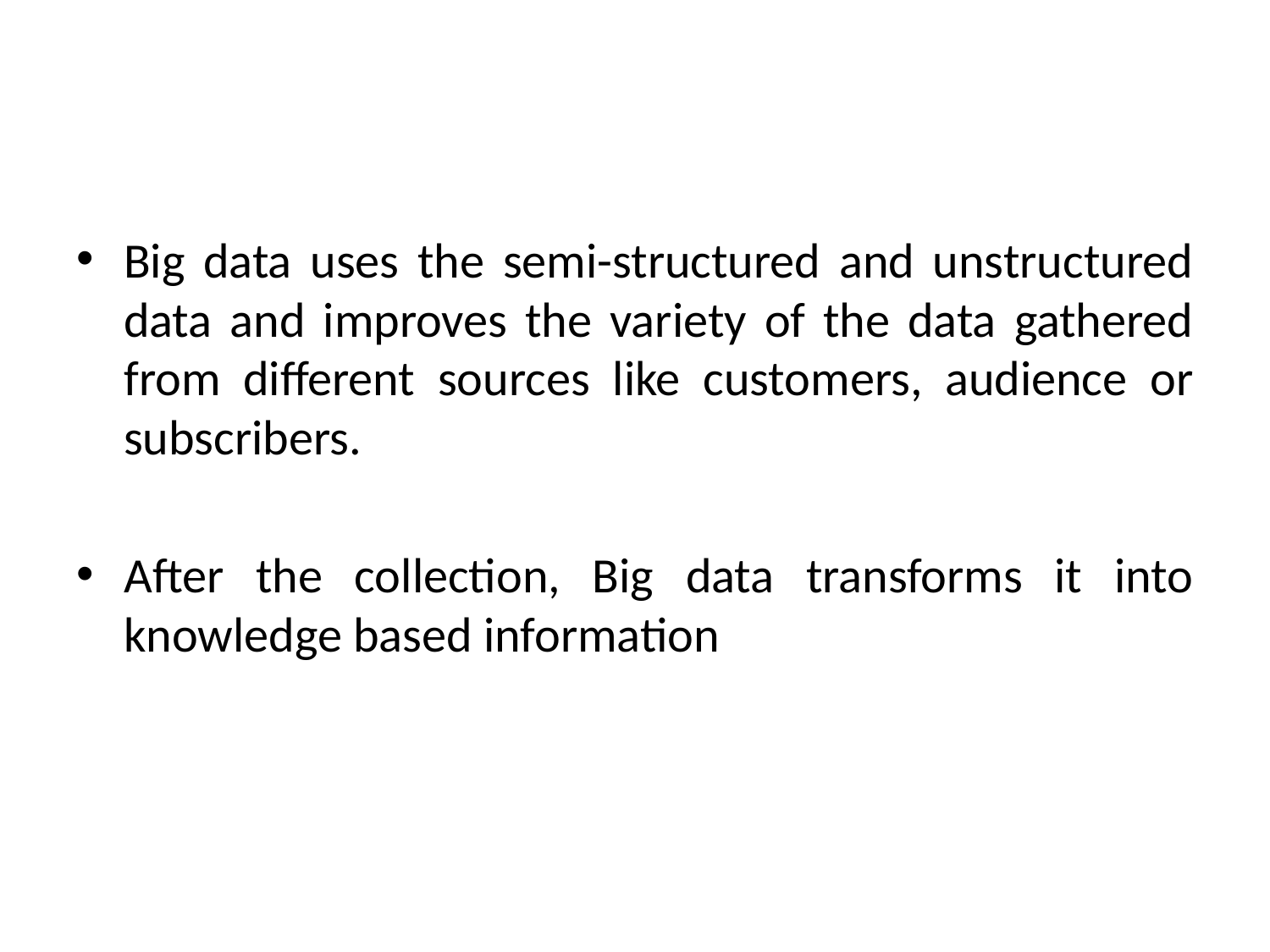

#
Big data uses the semi-structured and unstructured data and improves the variety of the data gathered from different sources like customers, audience or subscribers.

After the collection, Big data transforms it into knowledge based information